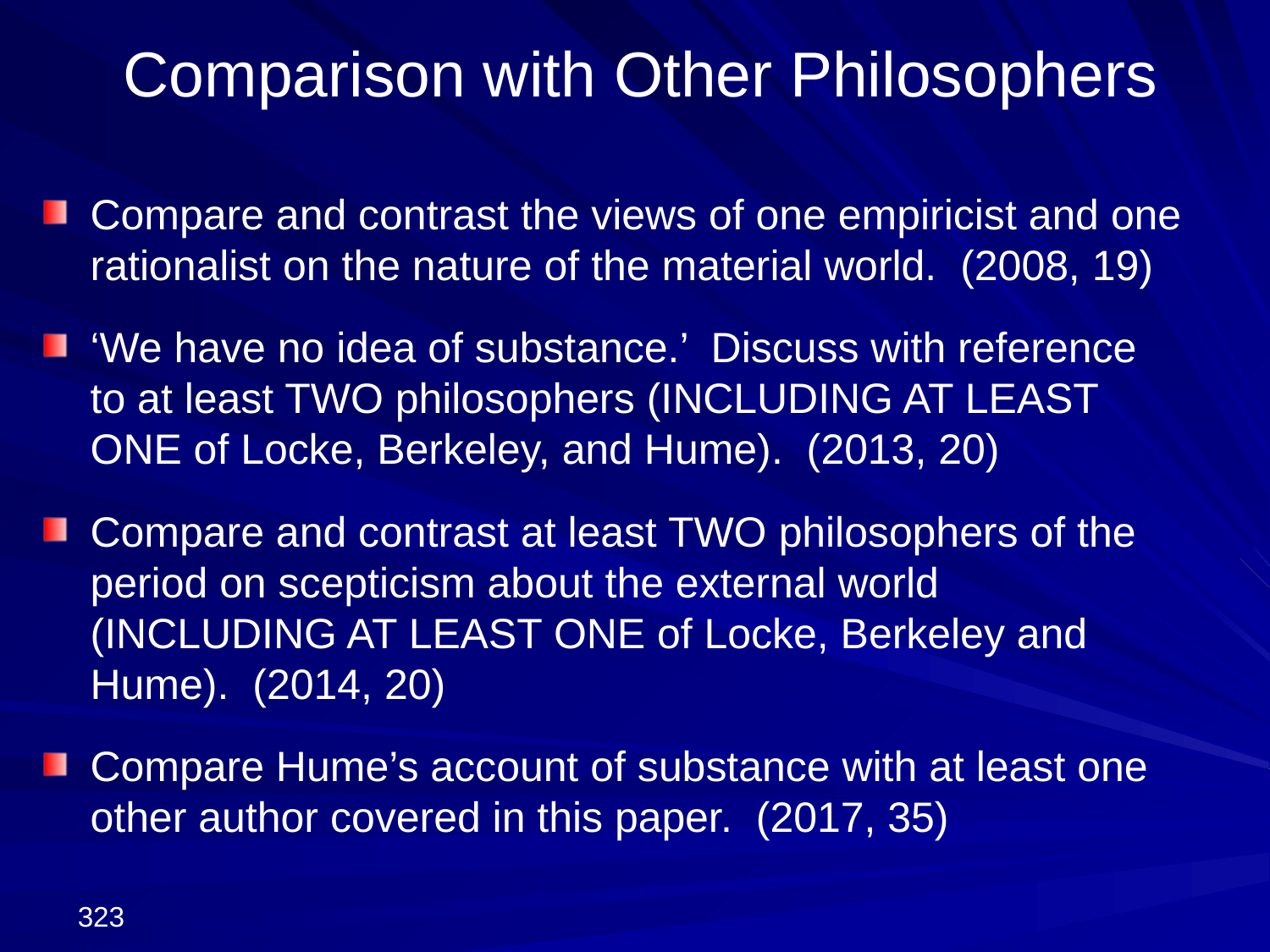

# Comparison with Other Philosophers
Compare and contrast the views of one empiricist and one rationalist on the nature of the material world.  (2008, 19)
‘We have no idea of substance.’  Discuss with reference to at least TWO philosophers (INCLUDING AT LEAST ONE of Locke, Berkeley, and Hume).  (2013, 20)
Compare and contrast at least TWO philosophers of the period on scepticism about the external world (INCLUDING AT LEAST ONE of Locke, Berkeley and Hume).  (2014, 20)
Compare Hume’s account of substance with at least one other author covered in this paper.  (2017, 35)

323